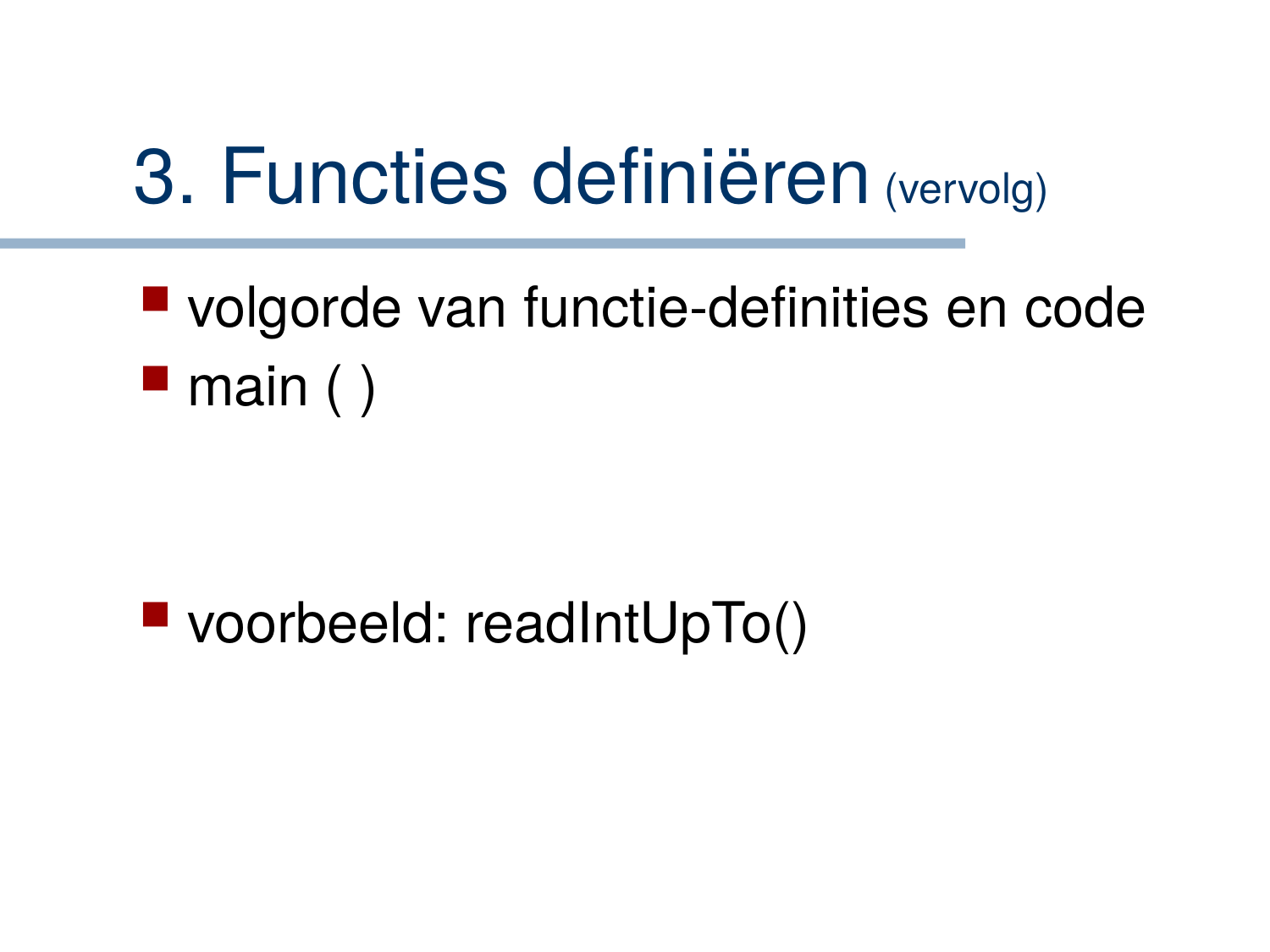

# 3. Functies definiëren (vervolg)
volgorde van functie-definities en code
main ( )

voorbeeld: readIntUpTo()